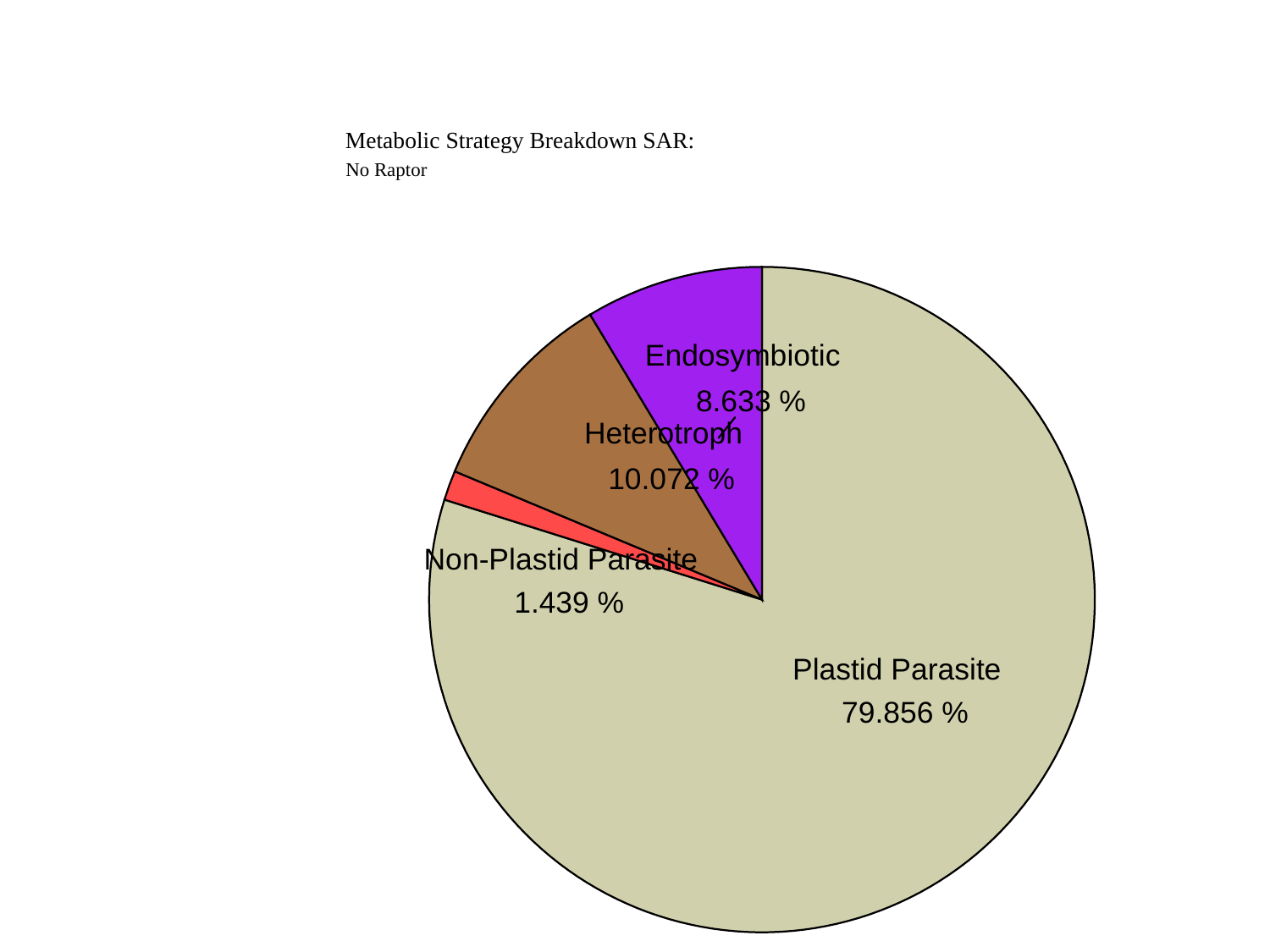

#

Metabolic Strategy Breakdown SAR:
No Raptor

Endosymbiotic
 8.633 %

Heterotroph
 10.072 %

Non-Plastid Parasite
 1.439 %
Plastid Parasite
 79.856 %